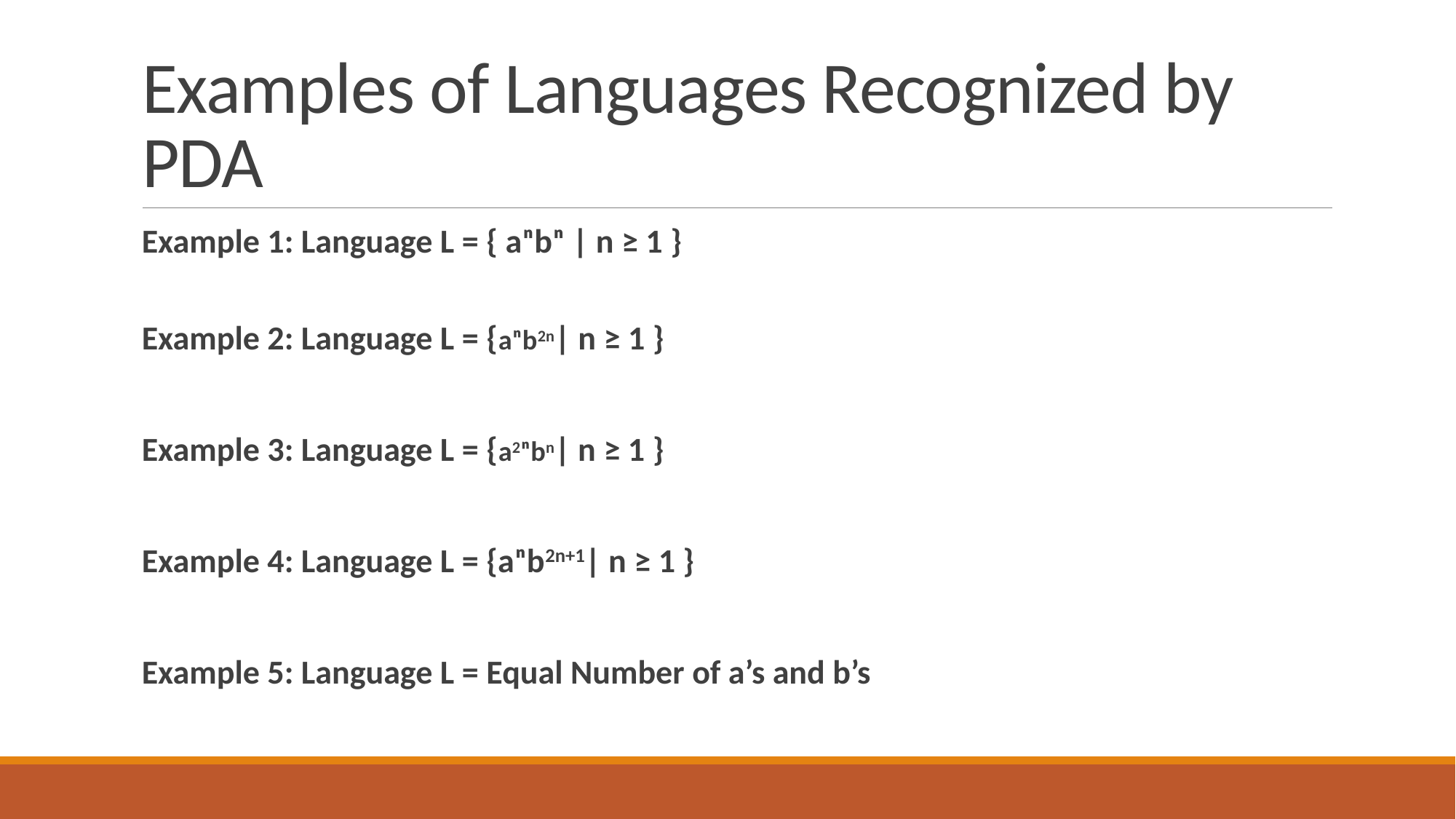

# Examples of Languages Recognized by PDA
Example 1: Language L = { aⁿbⁿ | n ≥ 1 }

Example 2: Language L = {aⁿb2n| n ≥ 1 }

Example 3: Language L = {a2ⁿbn| n ≥ 1 }

Example 4: Language L = {aⁿb2n+1| n ≥ 1 }

Example 5: Language L = Equal Number of a’s and b’s